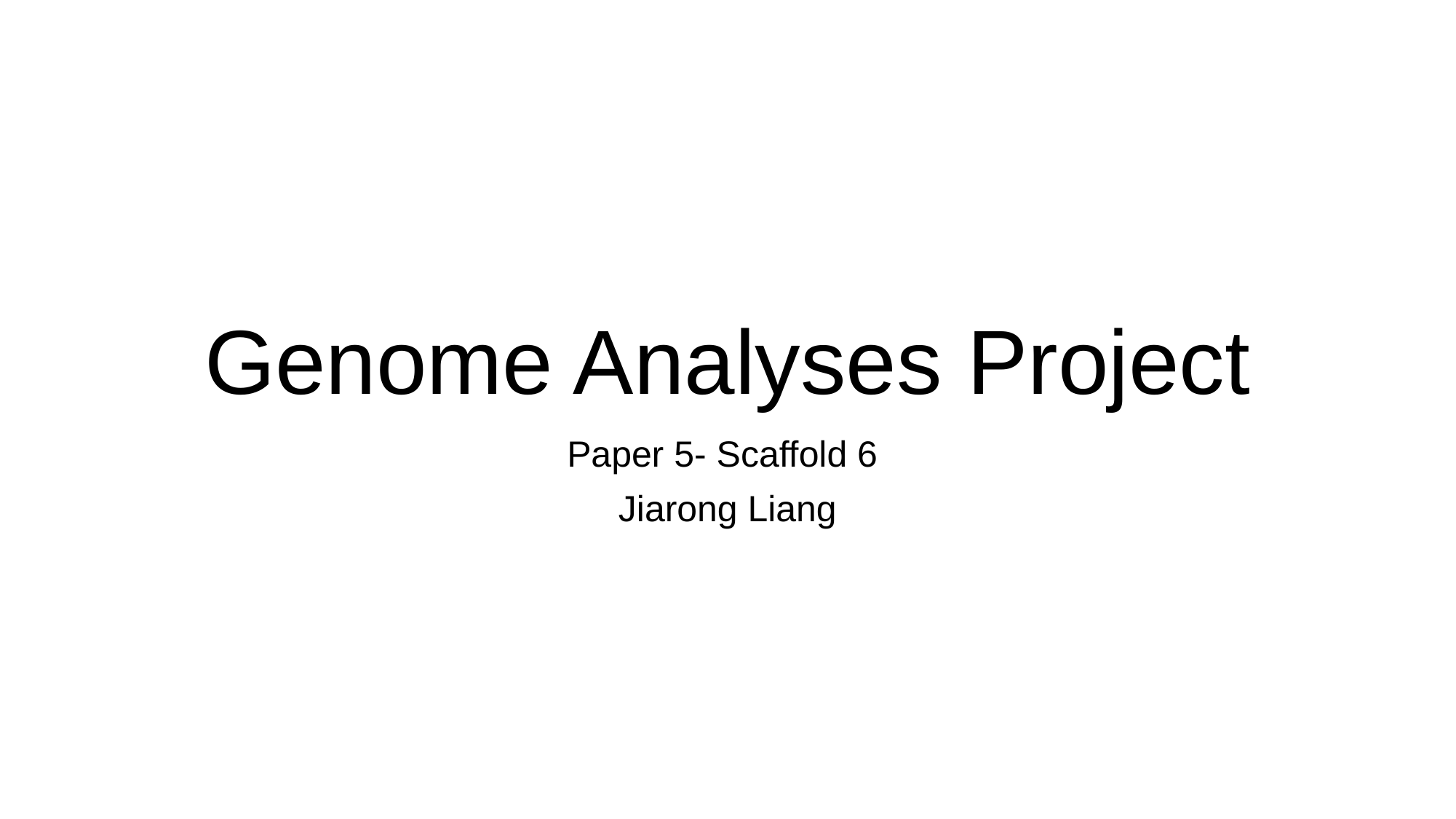

# Genome Analyses Project
Paper 5- Scaffold 6
Jiarong Liang